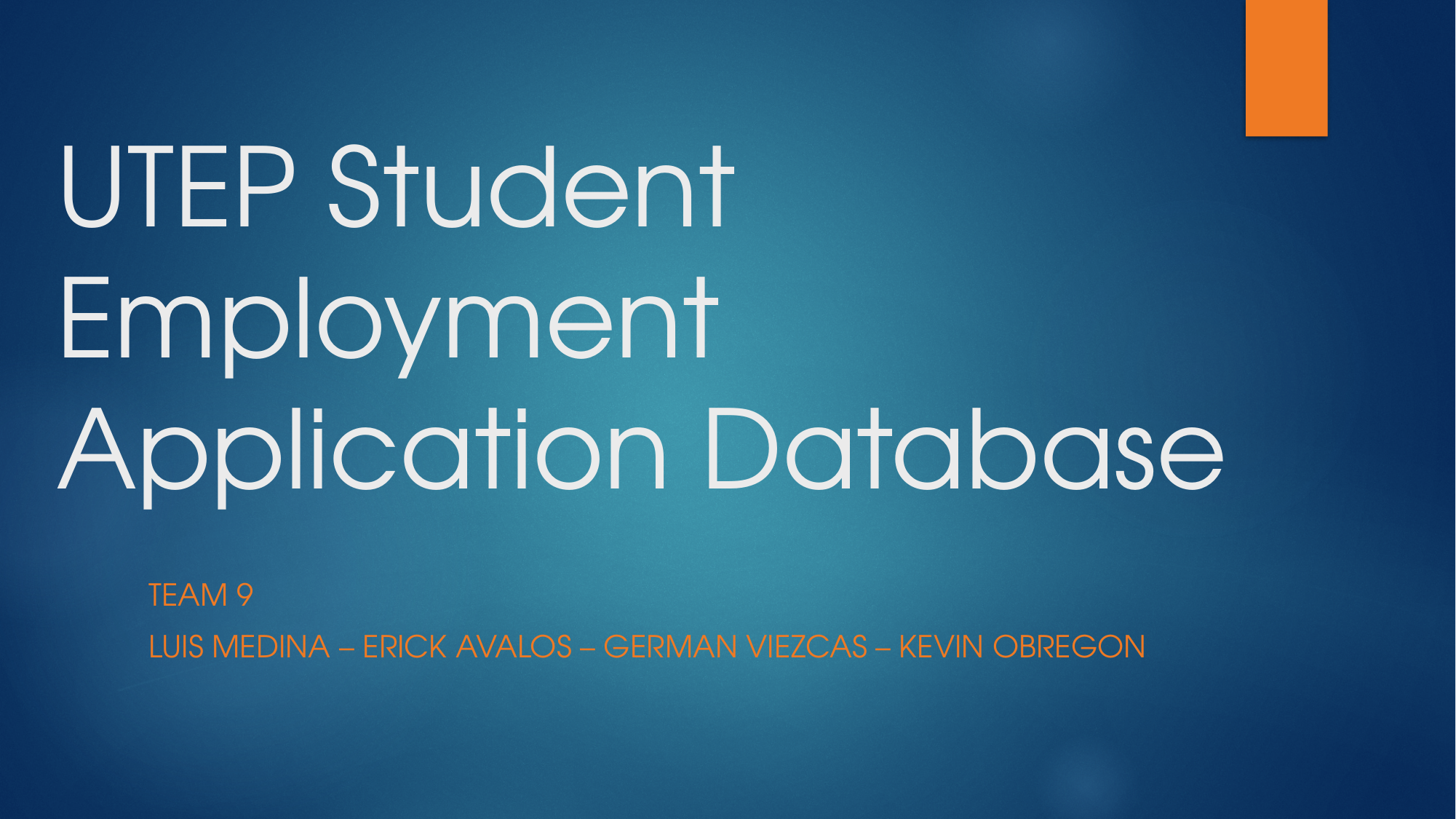

# UTEP Student Employment Application Database
TEAM 9
LUIS MEDINA – ERICK AVALOS – GERMAN VIEZCAS – KEVIN OBREGON